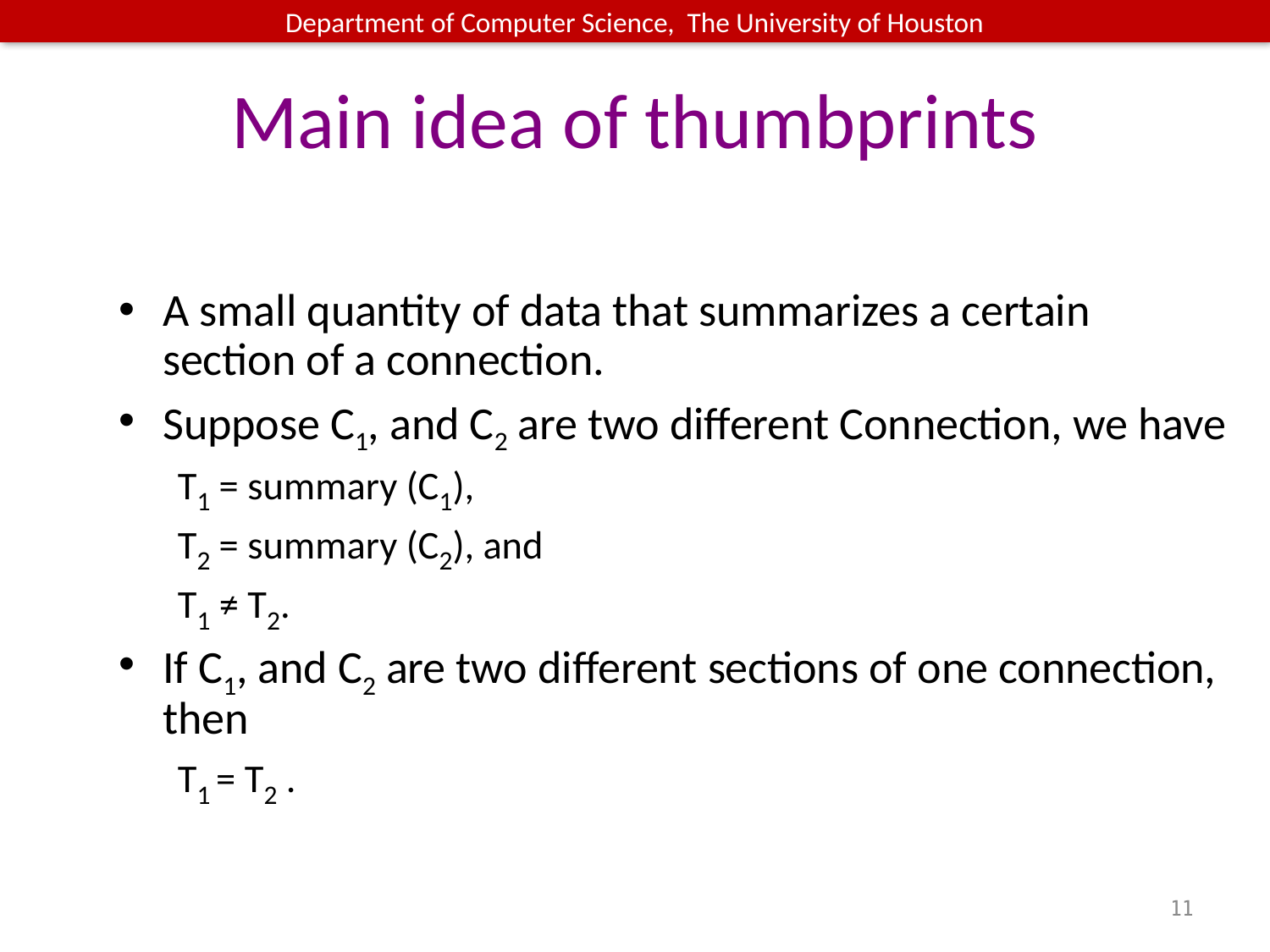

# Main idea of thumbprints
A small quantity of data that summarizes a certain section of a connection.
Suppose C1, and C2 are two different Connection, we have
T1 = summary (C1),
T2 = summary (C2), and
T1 ≠ T2.
If C1, and C2 are two different sections of one connection, then
T1 = T2 .
11